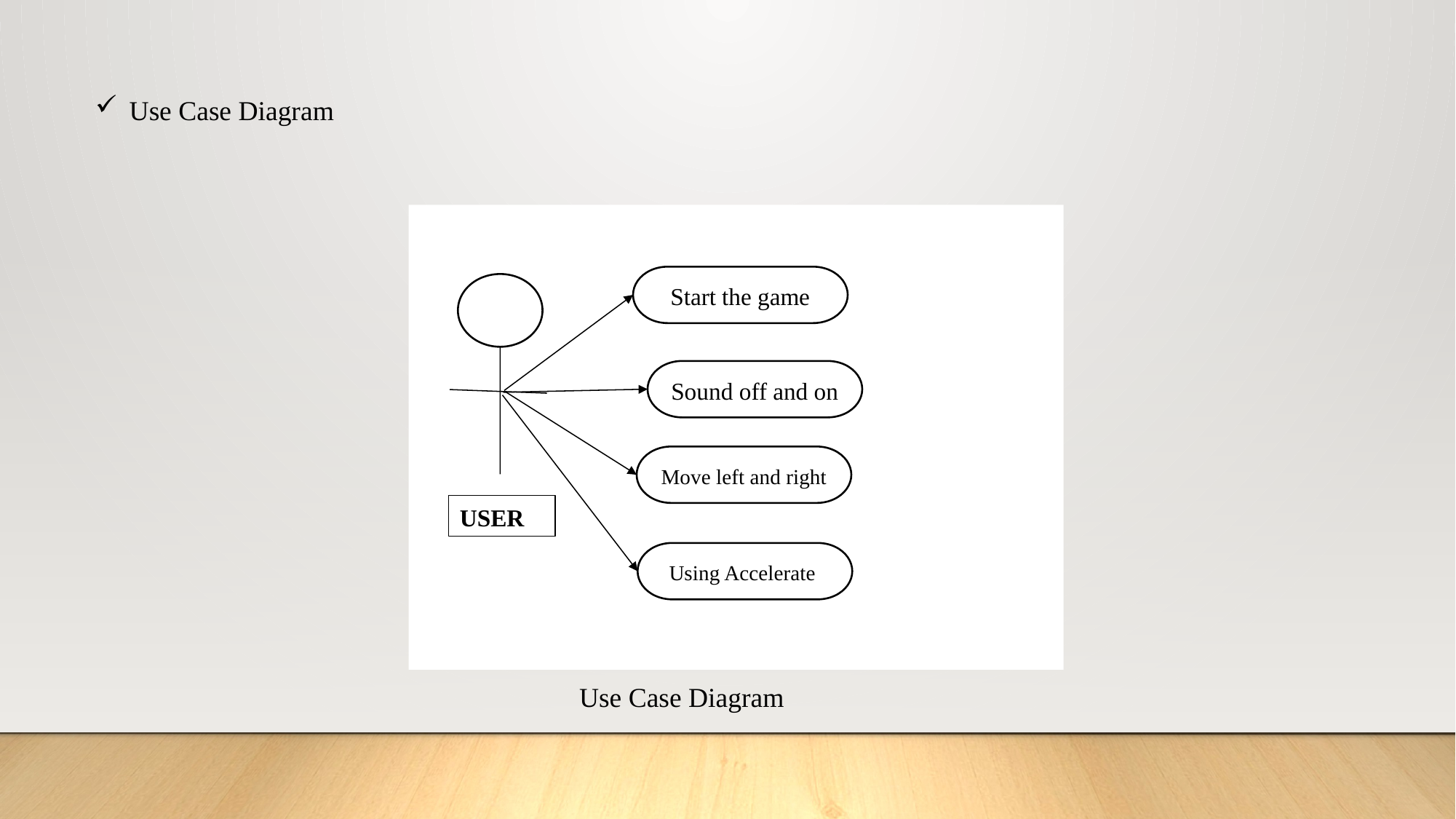

Use Case Diagram

Start the game

Sound off and on
Move left and right
USER
Using Accelerate
Use Case Diagram